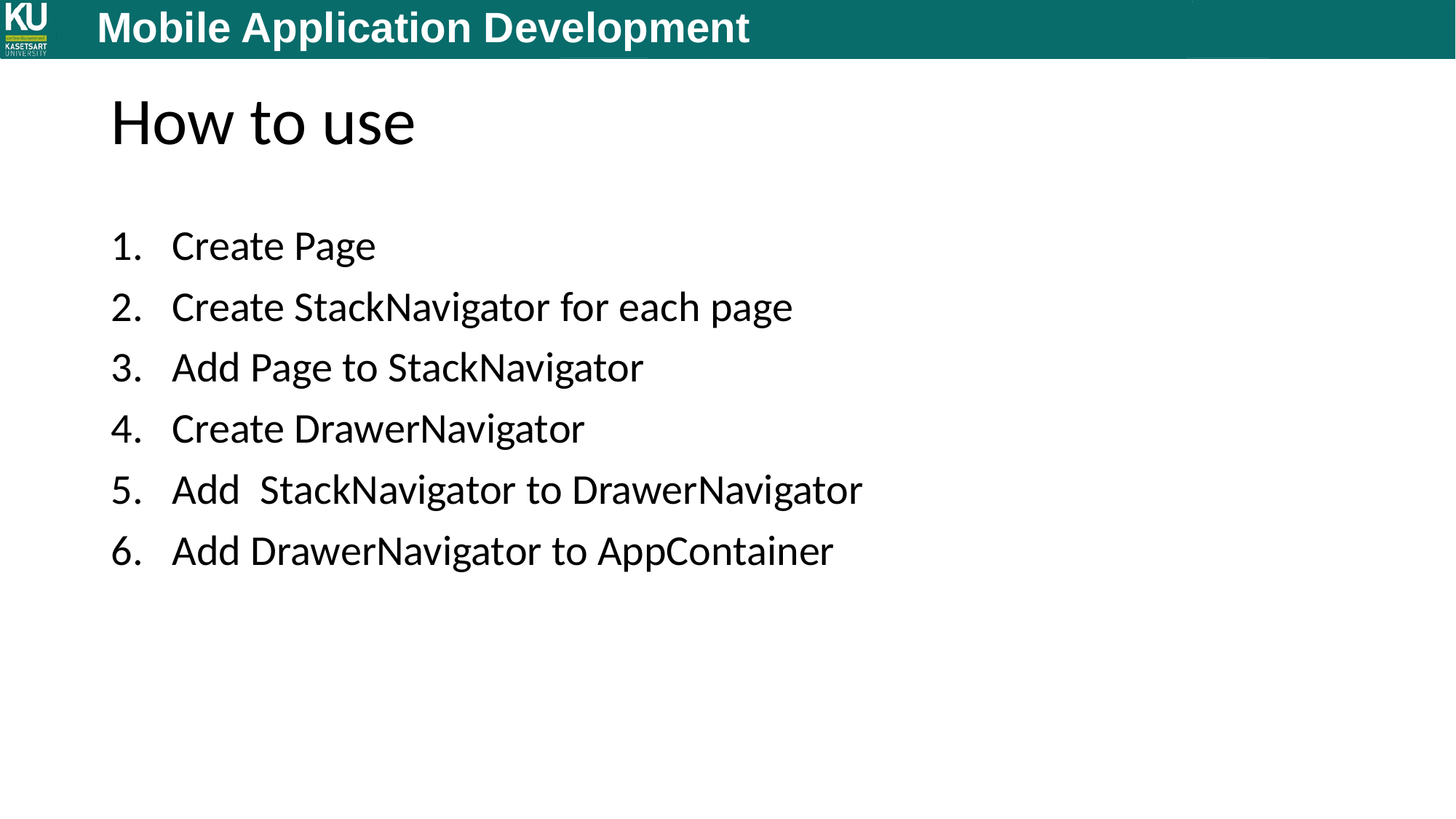

# How to use
Create Page
Create StackNavigator for each page
Add Page to StackNavigator
Create DrawerNavigator
Add  StackNavigator to DrawerNavigator
Add DrawerNavigator to AppContainer